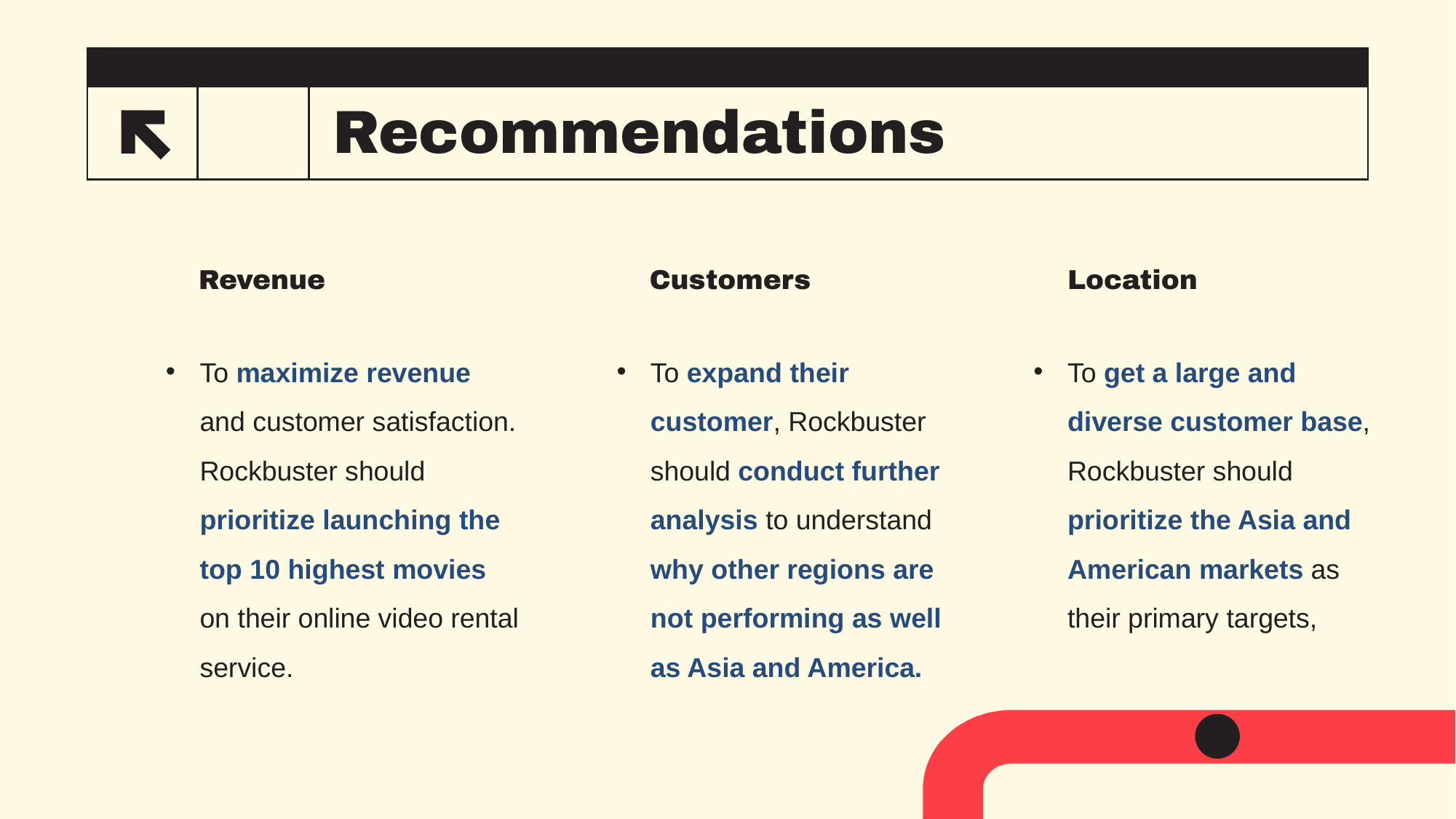

# Recommendations

Revenue
Customers
Location
To maximize revenue and customer satisfaction. Rockbuster should prioritize launching the top 10 highest movies on their online video rental service.
To expand their customer, Rockbuster should conduct further analysis to understand why other regions are not performing as well as Asia and America.
To get a large and diverse customer base, Rockbuster should prioritize the Asia and American markets as their primary targets,